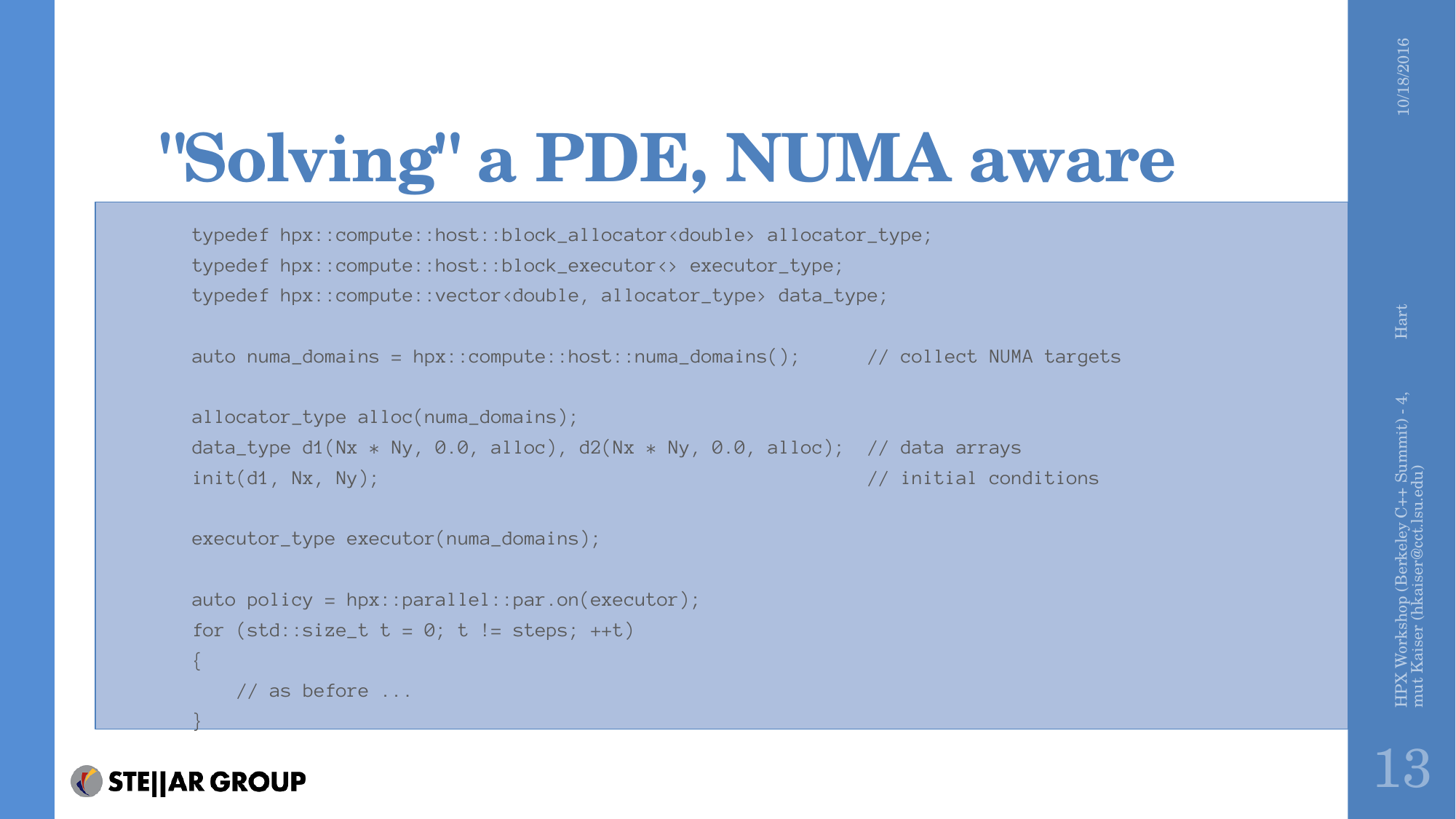

# "Solving" a PDE, NUMA aware
10/18/2016

typedef hpx::compute::host::block_allocator<double> allocator_type;
typedef hpx::compute::host::block_executor<> executor_type;
typedef hpx::compute::vector<double, allocator_type> data_type;

auto numa_domains = hpx::compute::host::numa_domains();      // collect NUMA targets

allocator_type alloc(numa_domains);
data_type d1(Nx * Ny, 0.0, alloc), d2(Nx * Ny, 0.0, alloc);  // data arrays
init(d1, Nx, Ny);                                            // initial conditions

executor_type executor(numa_domains);

auto policy = hpx::parallel::par.on(executor);
for (std::size_t t = 0; t != steps; ++t)
{
    // as before ...
}
HPX Workshop (Berkeley C++ Summit) - 4,            Hartmut Kaiser (hkaiser@cct.lsu.edu)
13